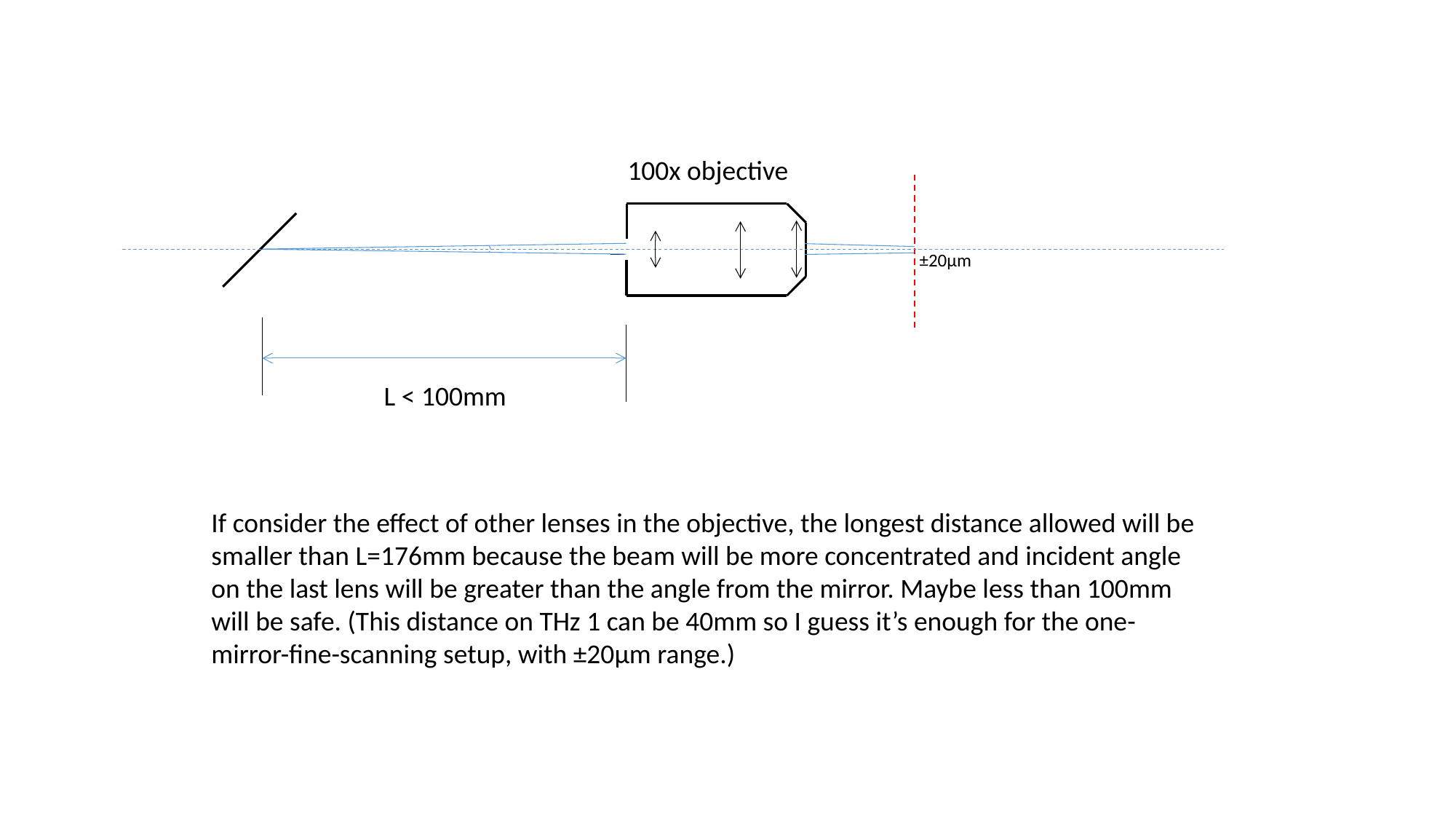

100x objective
±20µm

L < 100mm
If consider the effect of other lenses in the objective, the longest distance allowed will be smaller than L=176mm because the beam will be more concentrated and incident angle on the last lens will be greater than the angle from the mirror. Maybe less than 100mm will be safe. (This distance on THz 1 can be 40mm so I guess it’s enough for the one-mirror-fine-scanning setup, with ±20µm range.)